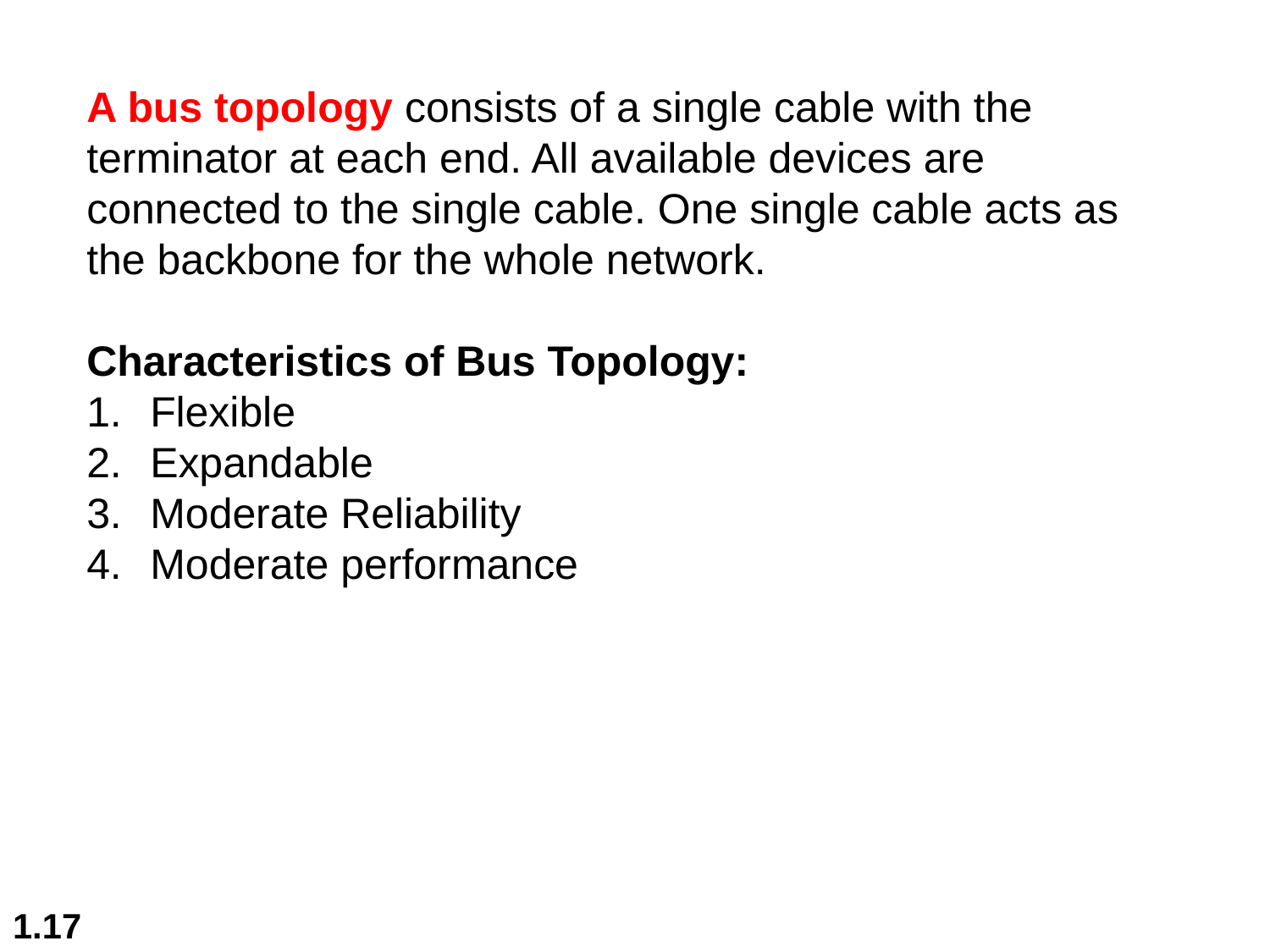

A bus topology consists of a single cable with the terminator at each end. All available devices are connected to the single cable. One single cable acts as the backbone for the whole network.

Characteristics of Bus Topology:
Flexible
Expandable
Moderate Reliability
Moderate performance
1.17